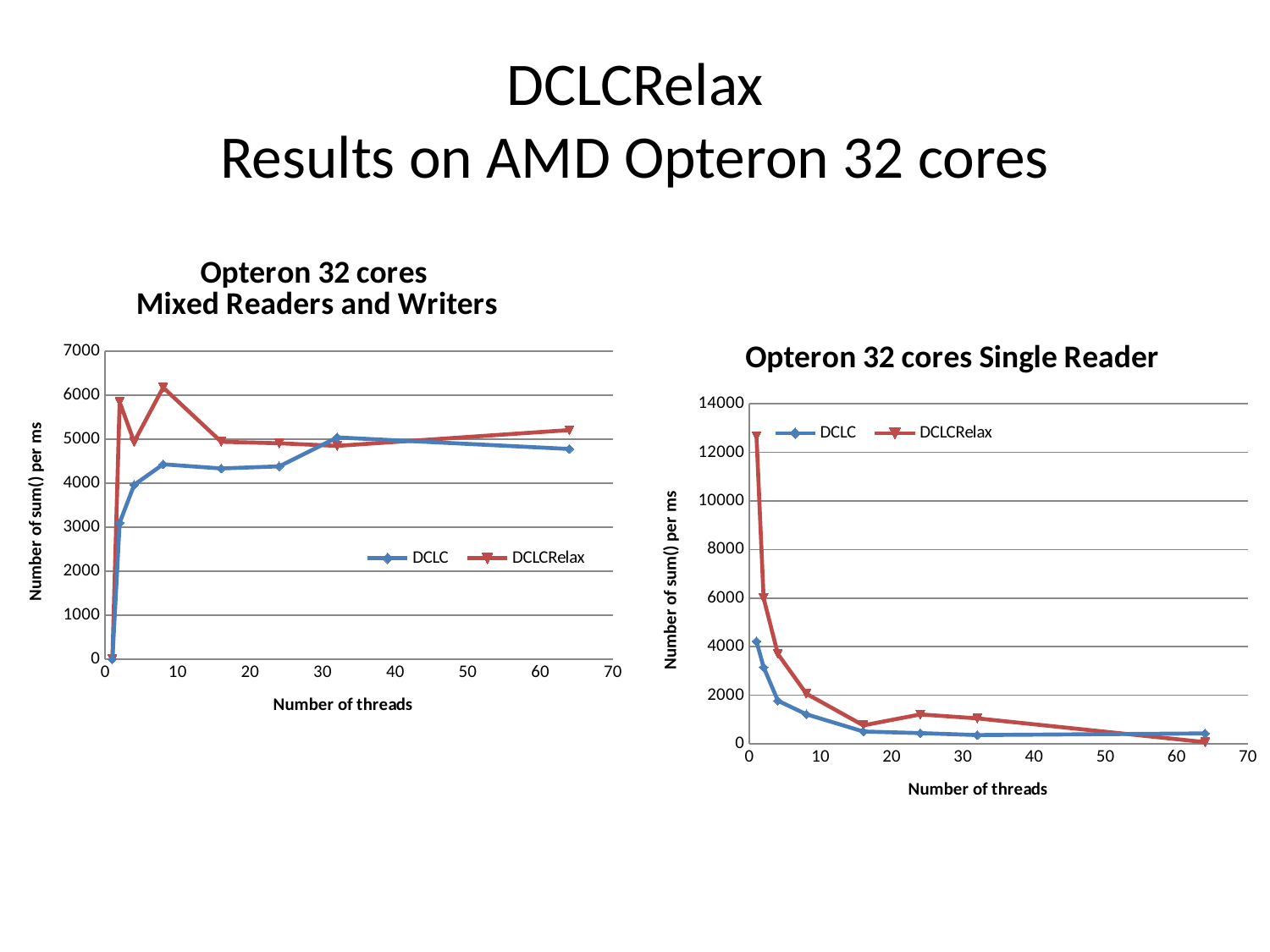

# DCLCRelax Results on AMD Opteron 32 cores

### Chart: Opteron 32 cores
Mixed Readers and Writers

| Category | DCLC | DCLCRelax |
|---|---|---|

### Chart: Opteron 32 cores Single Reader

| Category | DCLC | DCLCRelax |
|---|---|---|